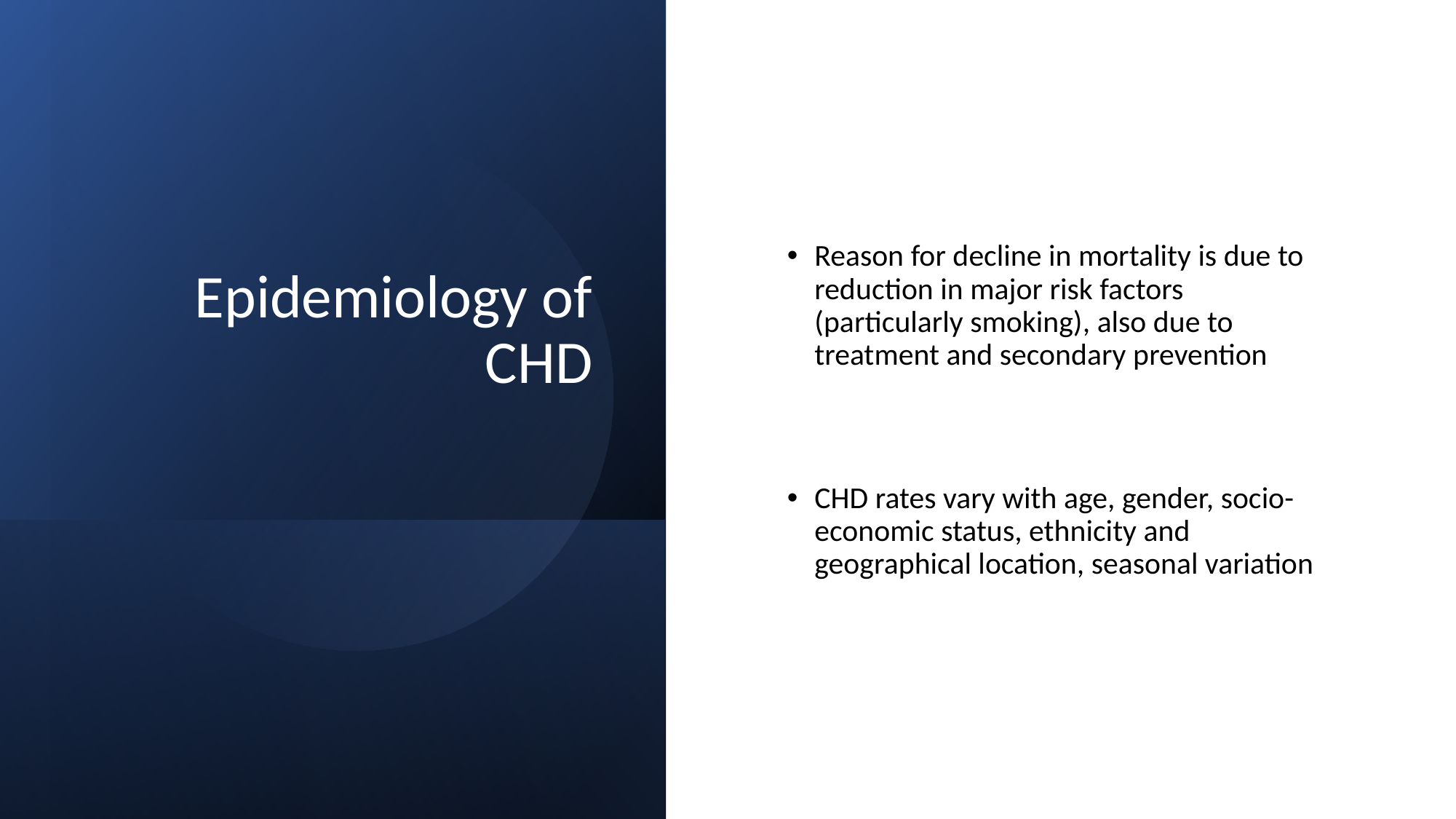

# Epidemiology of CHD

Reason for decline in mortality is due to reduction in major risk factors  (particularly smoking), also due to treatment and secondary prevention

CHD rates vary with age, gender, socio-economic status, ethnicity and geographical location, seasonal variation